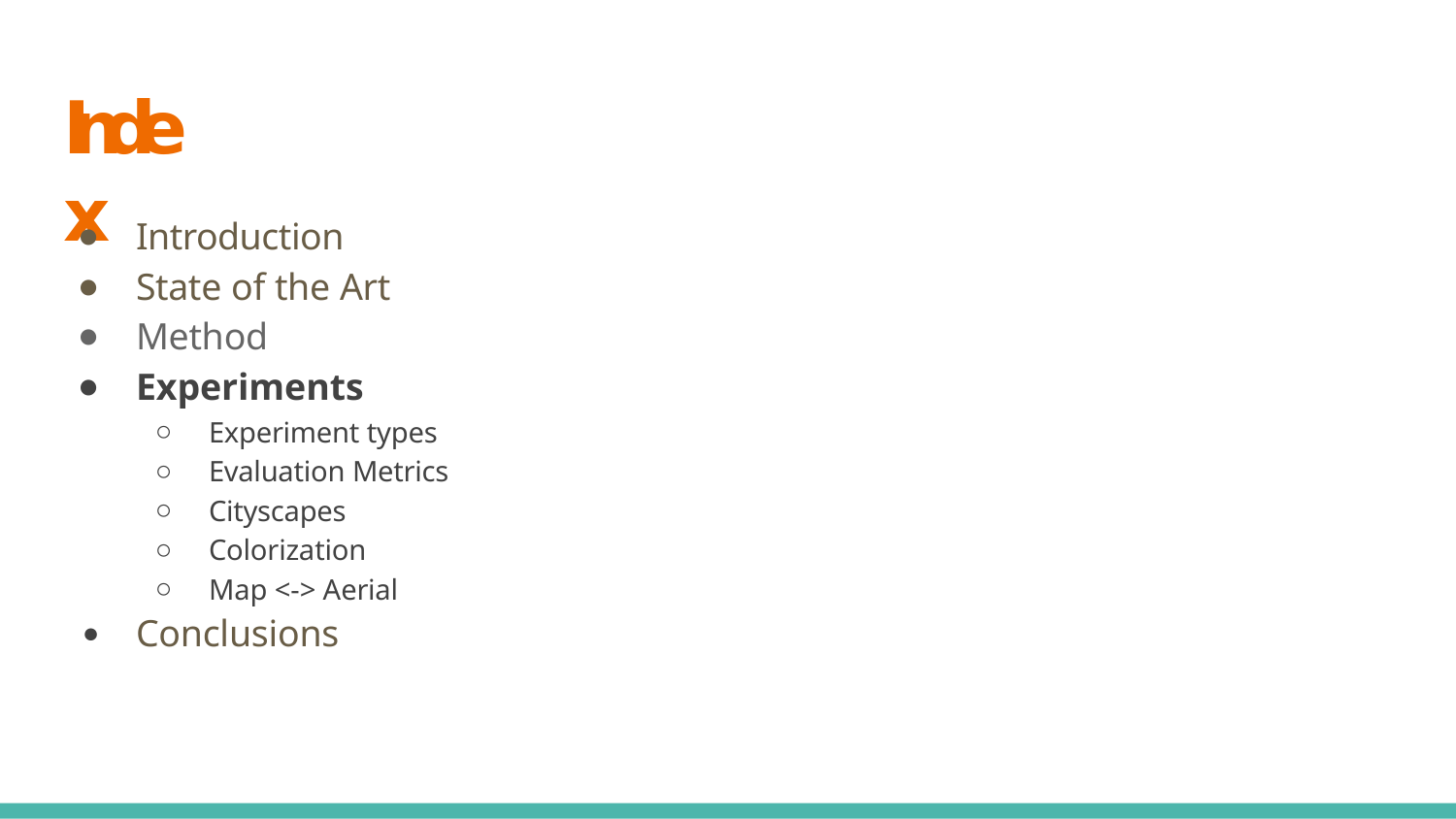

# Index
Introduction
State of the Art
Method
Experiments
Experiment types
Evaluation Metrics
Cityscapes
Colorization
Map <-> Aerial
Conclusions